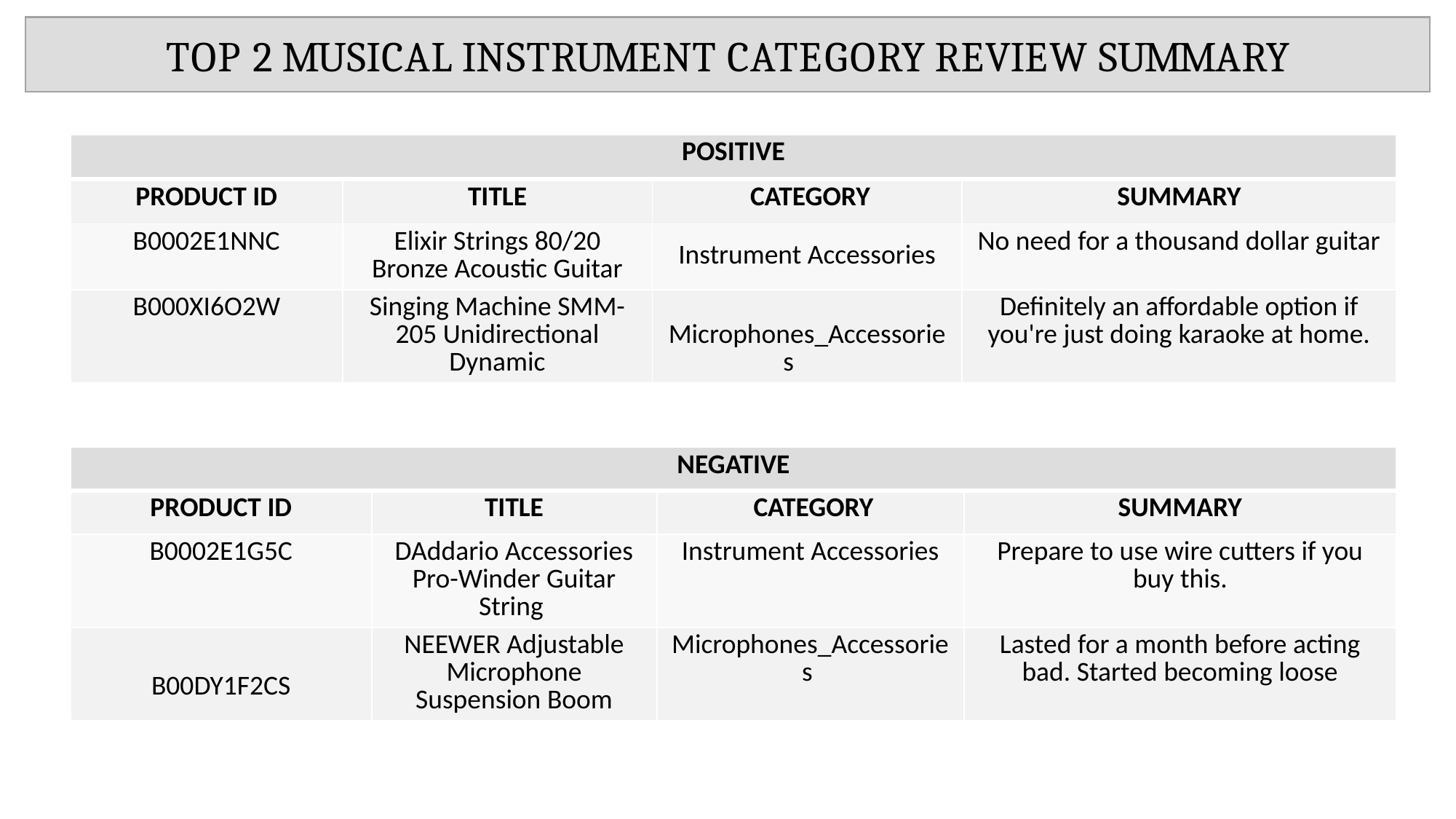

TOP 2 MUSICAL INSTRUMENT CATEGORY REVIEW SUMMARY
| POSITIVE |  |  |  |
| --- | --- | --- | --- |
| PRODUCT ID | TITLE | CATEGORY | SUMMARY |
| B0002E1NNC | Elixir Strings 80/20 Bronze Acoustic Guitar | Instrument Accessories | No need for a thousand dollar guitar |
| B000XI6O2W | Singing Machine SMM-205 Unidirectional Dynamic | Microphones\_Accessories | Definitely an affordable option if you're just doing karaoke at home. |
| NEGATIVE |  |  |  |
| --- | --- | --- | --- |
| PRODUCT ID | TITLE | CATEGORY | SUMMARY |
| B0002E1G5C | DAddario Accessories Pro-Winder Guitar String | Instrument Accessories | Prepare to use wire cutters if you buy this. |
| B00DY1F2CS | NEEWER Adjustable Microphone Suspension Boom | Microphones\_Accessories | Lasted for a month before acting bad. Started becoming loose |